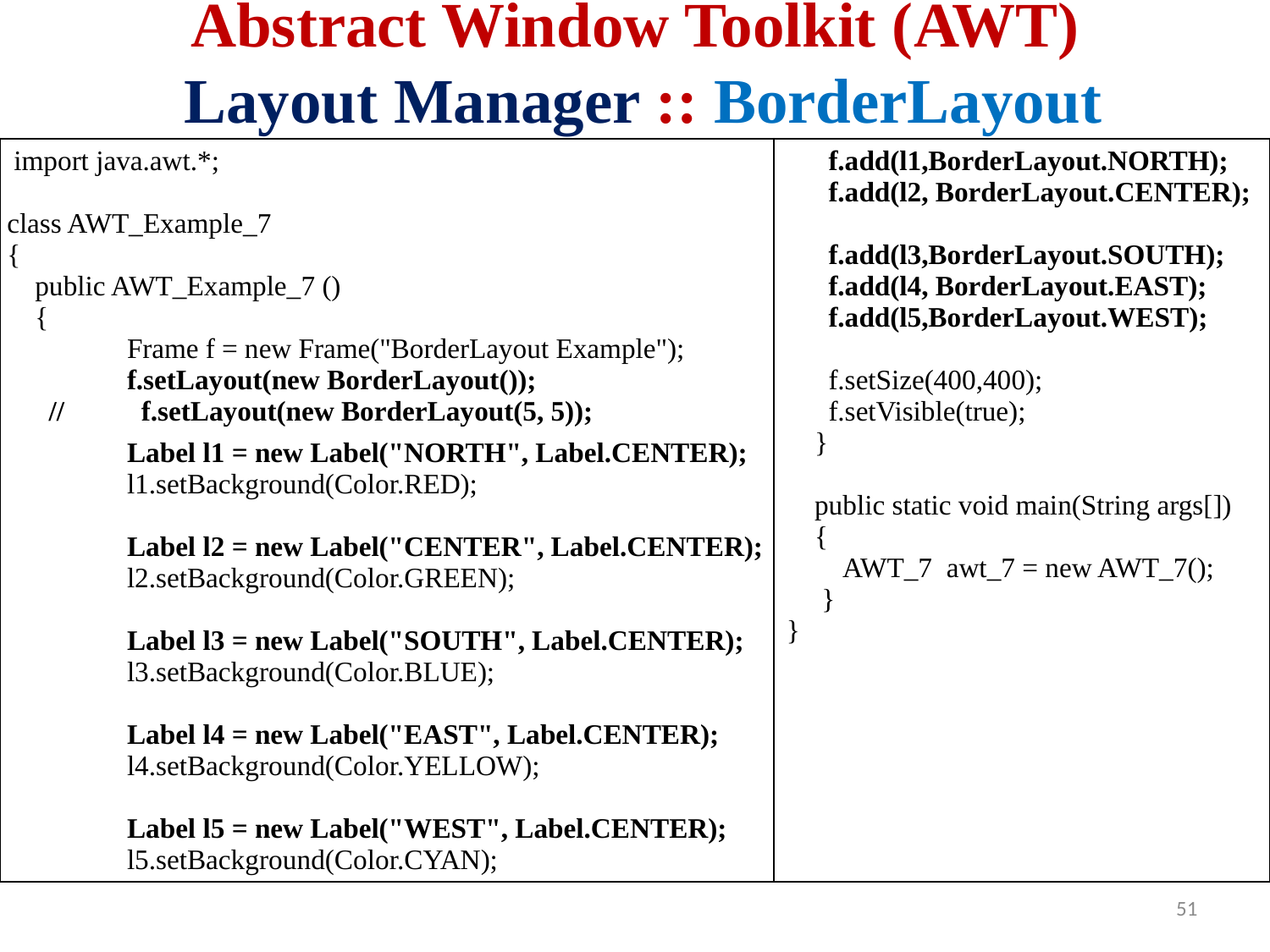

# Abstract Window Toolkit (AWT) Layout Manager :: BorderLayout
| import java.awt.\*; class AWT\_Example\_7 { public AWT\_Example\_7 () { Frame f = new Frame("BorderLayout Example"); f.setLayout(new BorderLayout()); // f.setLayout(new BorderLayout(5, 5)); Label l1 = new Label("NORTH", Label.CENTER); l1.setBackground(Color.RED); Label l2 = new Label("CENTER", Label.CENTER); l2.setBackground(Color.GREEN); Label l3 = new Label("SOUTH", Label.CENTER); l3.setBackground(Color.BLUE); Label l4 = new Label("EAST", Label.CENTER); l4.setBackground(Color.YELLOW); Label l5 = new Label("WEST", Label.CENTER); l5.setBackground(Color.CYAN); | f.add(l1,BorderLayout.NORTH); f.add(l2, BorderLayout.CENTER); f.add(l3,BorderLayout.SOUTH); f.add(l4, BorderLayout.EAST); f.add(l5,BorderLayout.WEST); f.setSize(400,400); f.setVisible(true); } public static void main(String args[]) { AWT\_7 awt\_7 = new AWT\_7(); } } |
| --- | --- |
 51